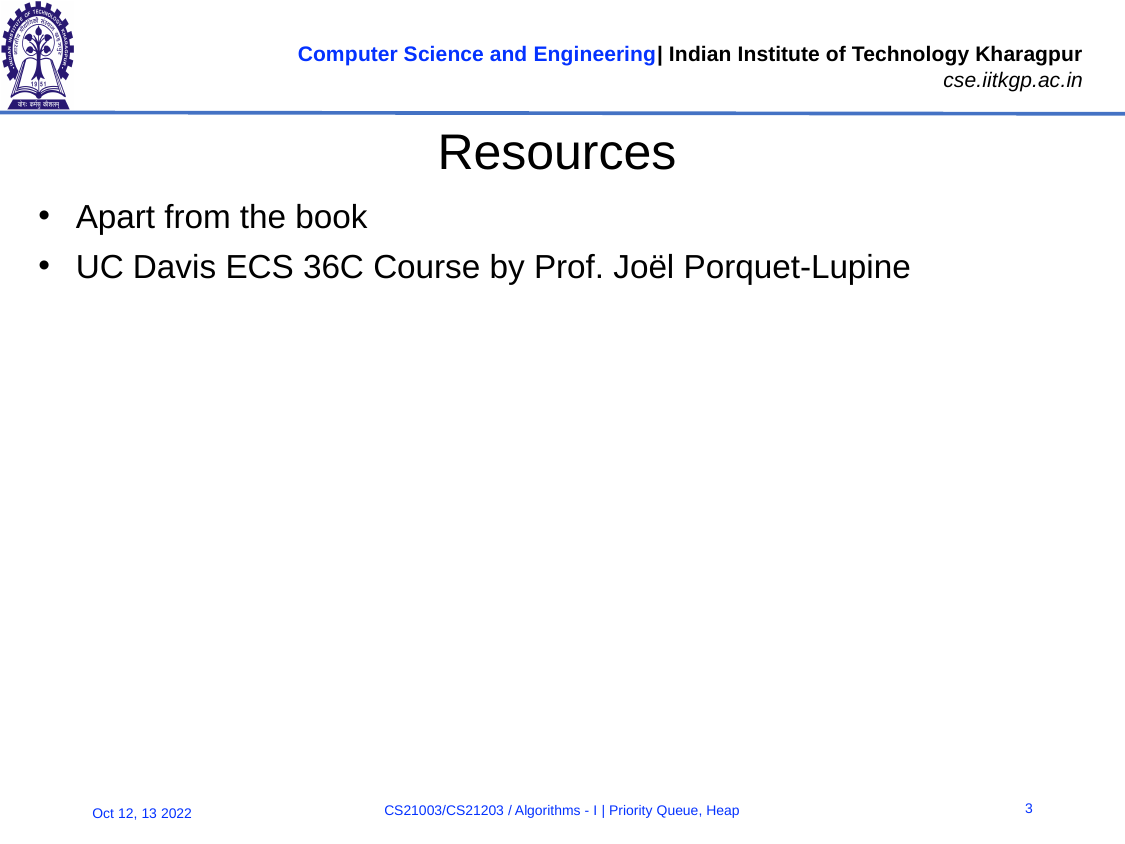

# Resources
Apart from the book
UC Davis ECS 36C Course by Prof. Joël Porquet-Lupine

3
CS21003/CS21203 / Algorithms - I | Priority Queue, Heap
Oct 12, 13 2022